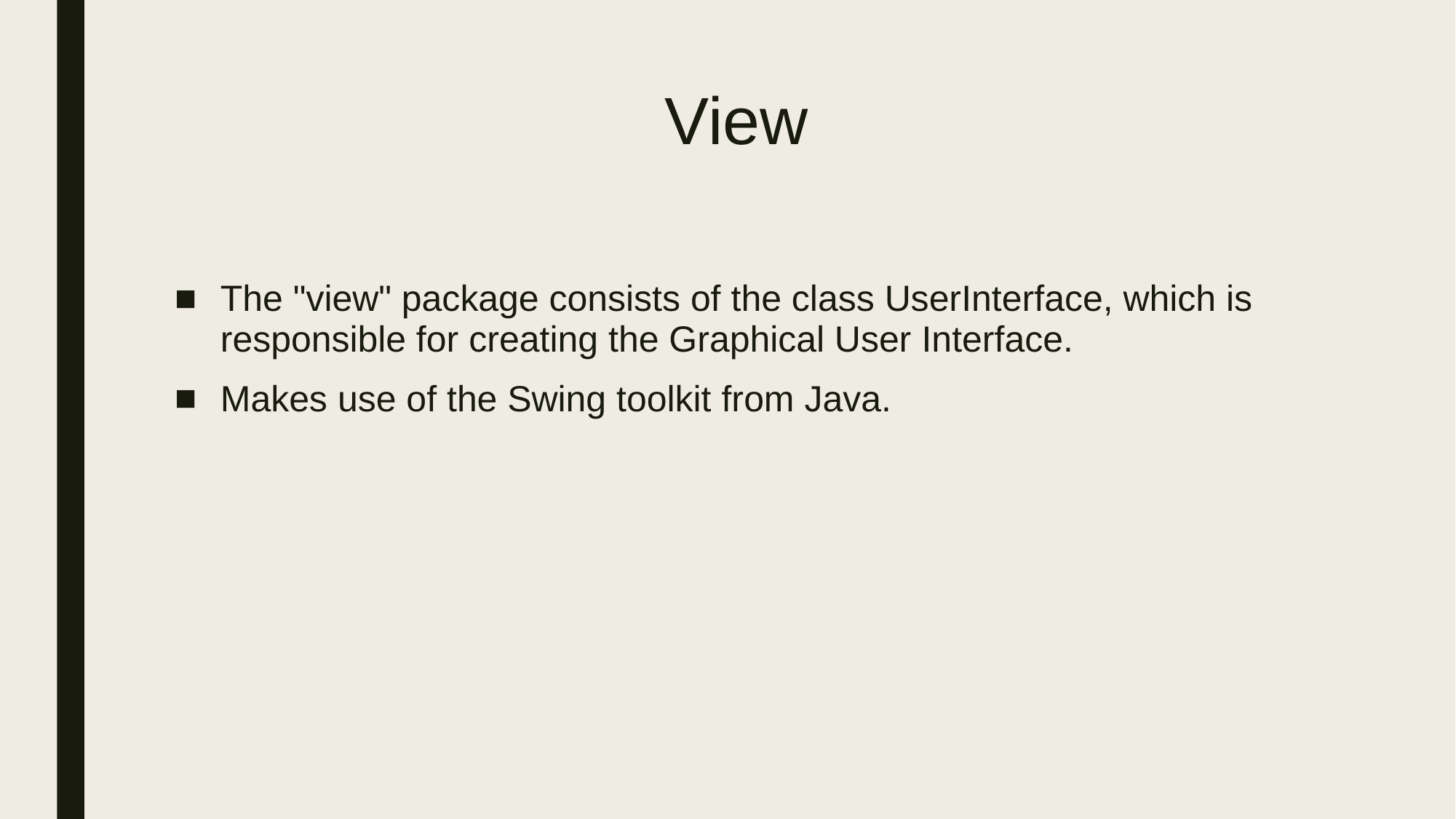

# View
The "view" package consists of the class UserInterface, which is responsible for creating the Graphical User Interface.
Makes use of the Swing toolkit from Java.